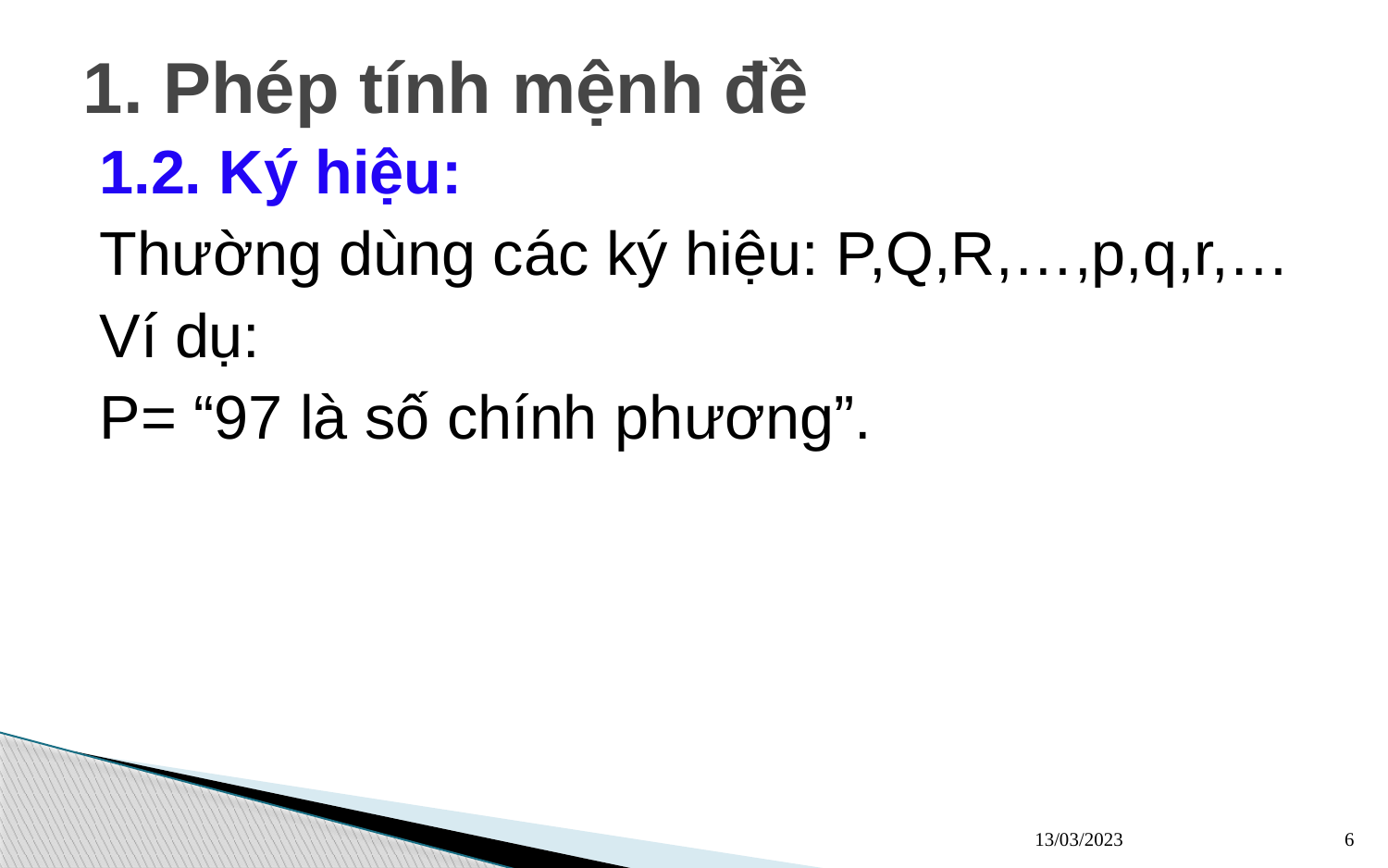

# 1. Phép tính mệnh đề
1.2. Ký hiệu:
Thường dùng các ký hiệu: P,Q,R,…,p,q,r,…
Ví dụ:
P= “97 là số chính phương”.

13/03/2023
6